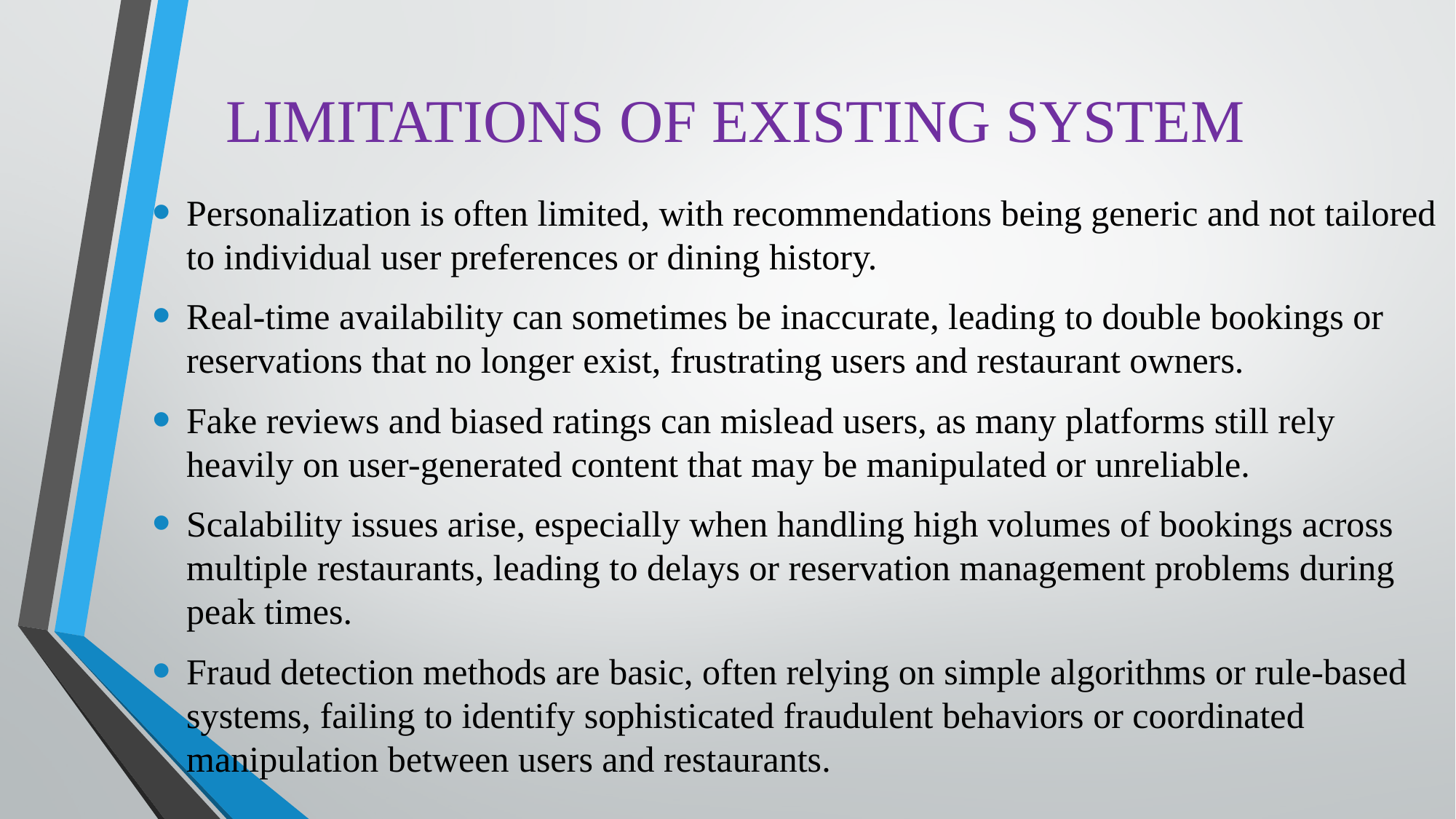

# LIMITATIONS OF EXISTING SYSTEM
Personalization is often limited, with recommendations being generic and not tailored to individual user preferences or dining history.
Real-time availability can sometimes be inaccurate, leading to double bookings or reservations that no longer exist, frustrating users and restaurant owners.
Fake reviews and biased ratings can mislead users, as many platforms still rely heavily on user-generated content that may be manipulated or unreliable.
Scalability issues arise, especially when handling high volumes of bookings across multiple restaurants, leading to delays or reservation management problems during peak times.
Fraud detection methods are basic, often relying on simple algorithms or rule-based systems, failing to identify sophisticated fraudulent behaviors or coordinated manipulation between users and restaurants.